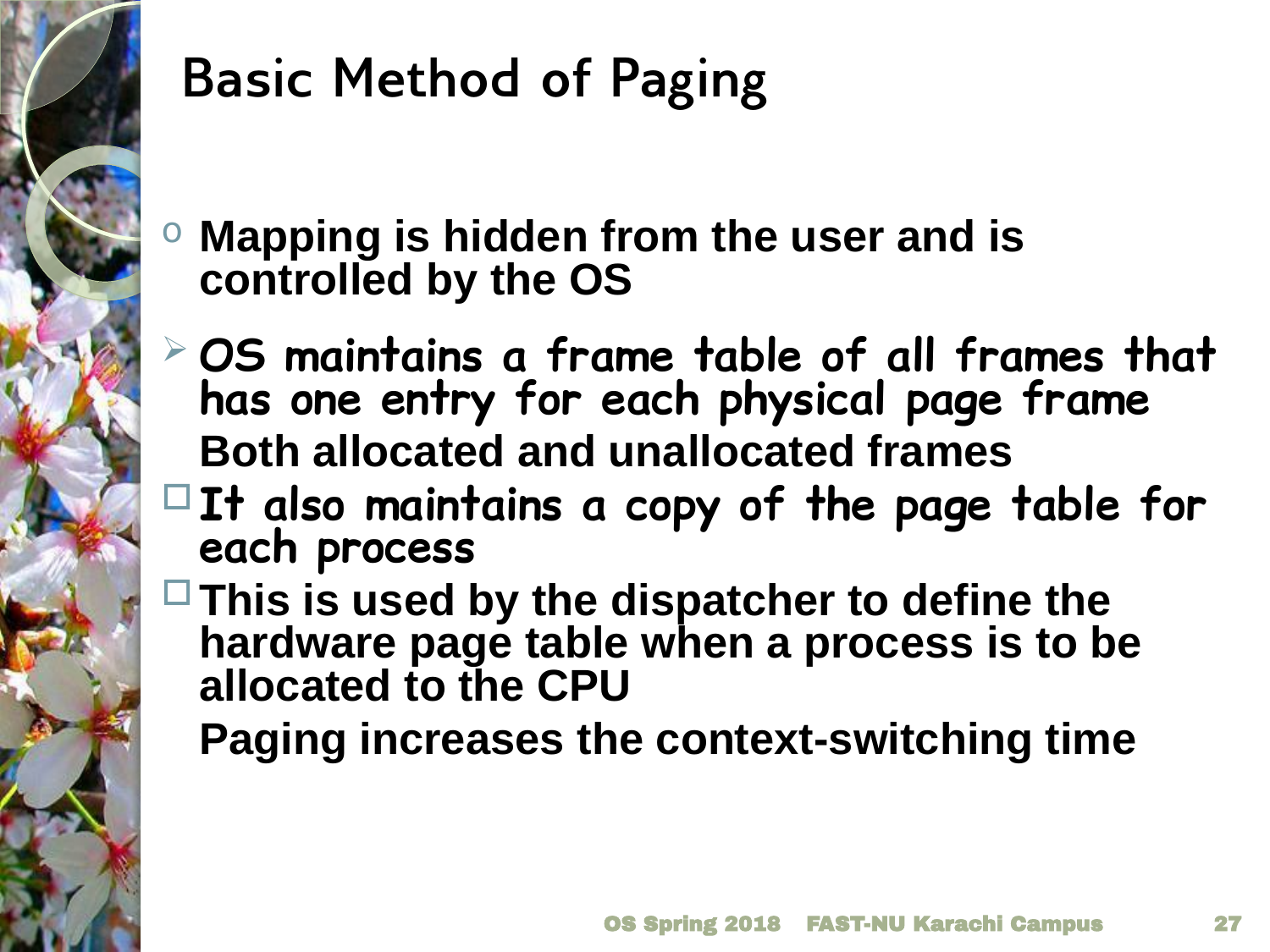

# Basic Method of Paging
Mapping is hidden from the user and is controlled by the OS

OS maintains a frame table of all frames that has one entry for each physical page frame
		Both allocated and unallocated frames
It also maintains a copy of the page table for each process
This is used by the dispatcher to define the hardware page table when a process is to be allocated to the CPU
		Paging increases the context-switching time
OS Spring 2018
FAST-NU Karachi Campus
27